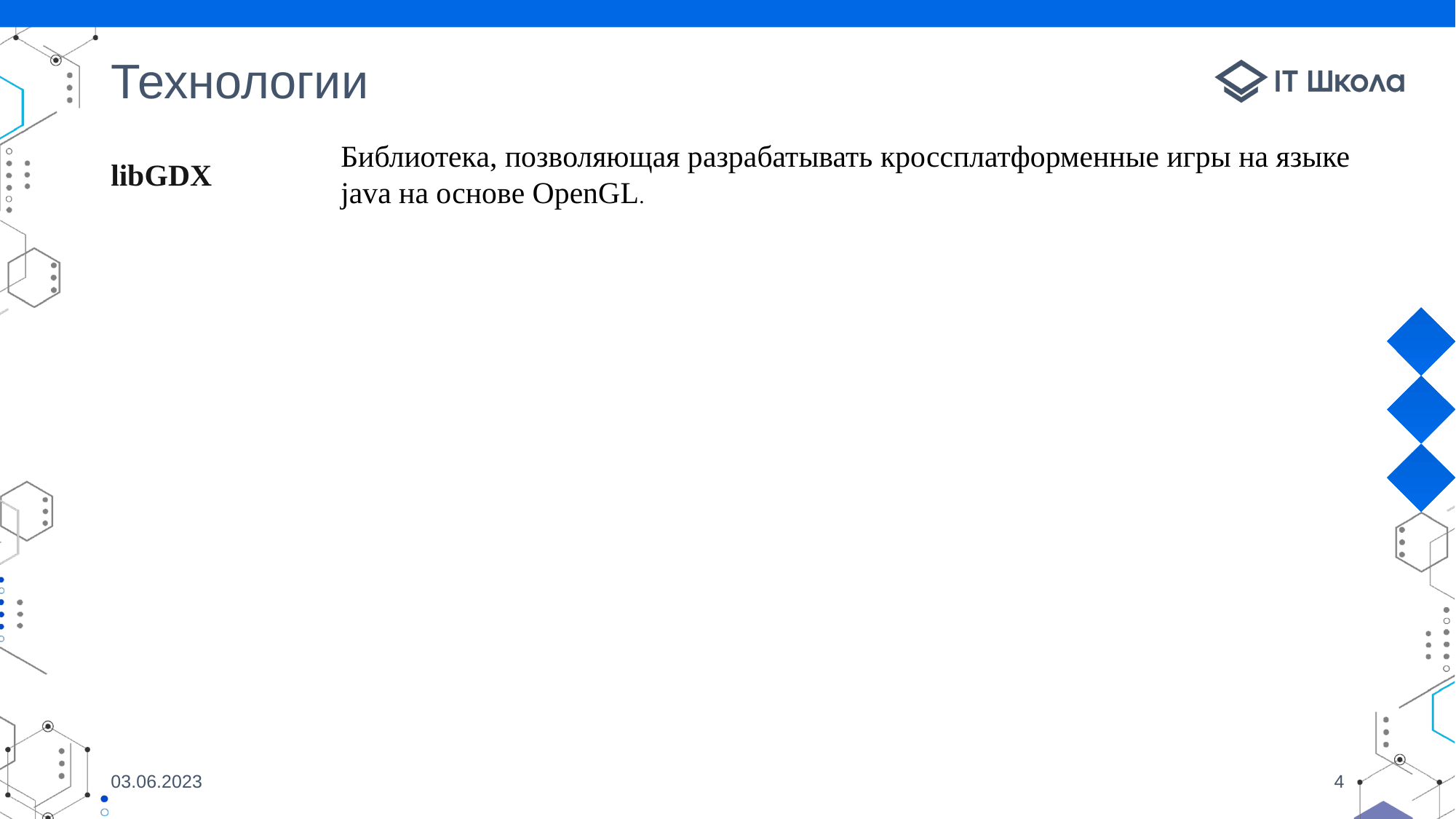

# Технологии
Библиотека, позволяющая разрабатывать кроссплатформенные игры на языке java на основе OpenGL.
libGDX
03.06.2023
4